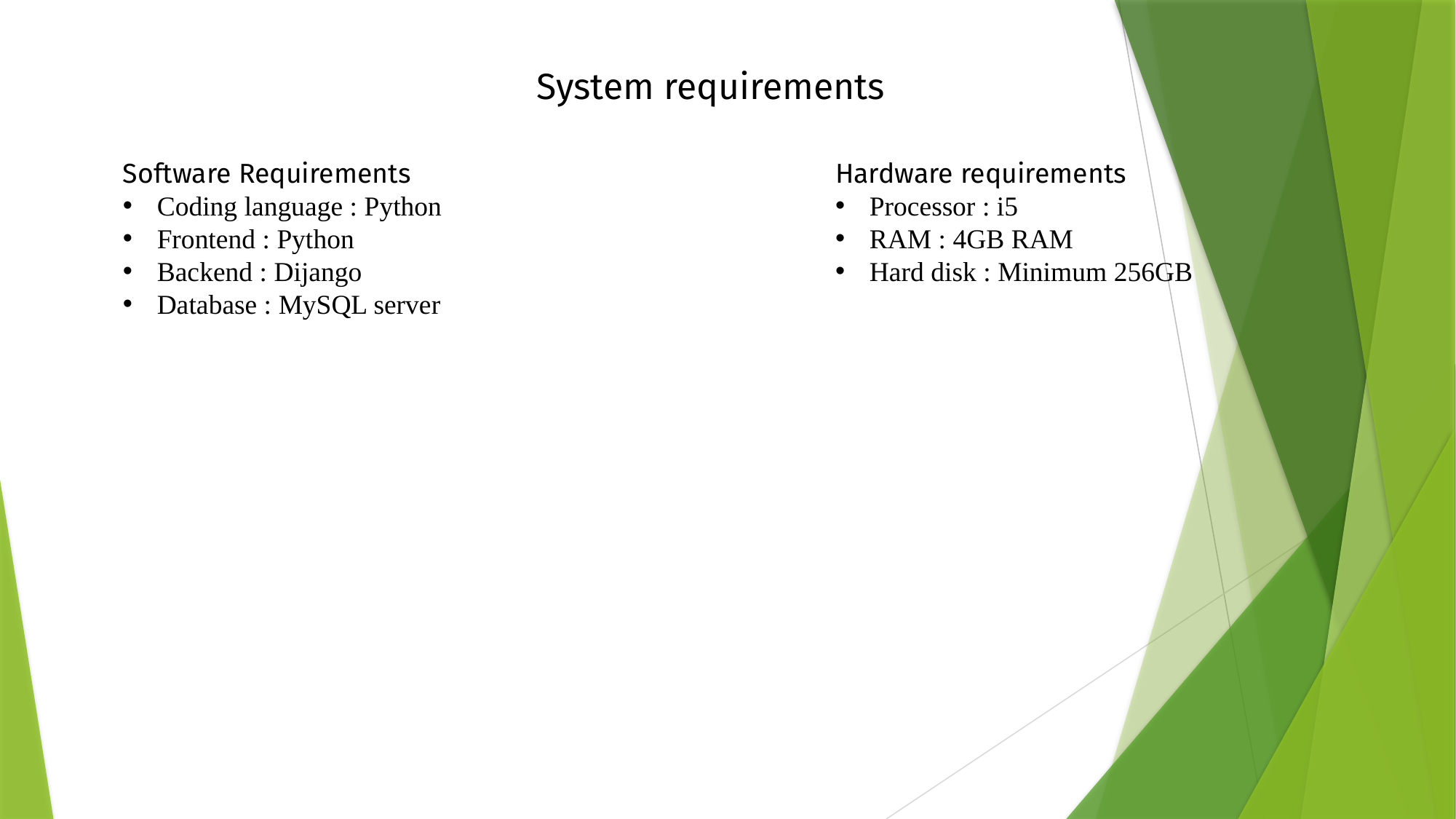

System requirements
Software Requirements
Coding language : Python
Frontend : Python
Backend : Dijango
Database : MySQL server
Hardware requirements
Processor : i5
RAM : 4GB RAM
Hard disk : Minimum 256GB